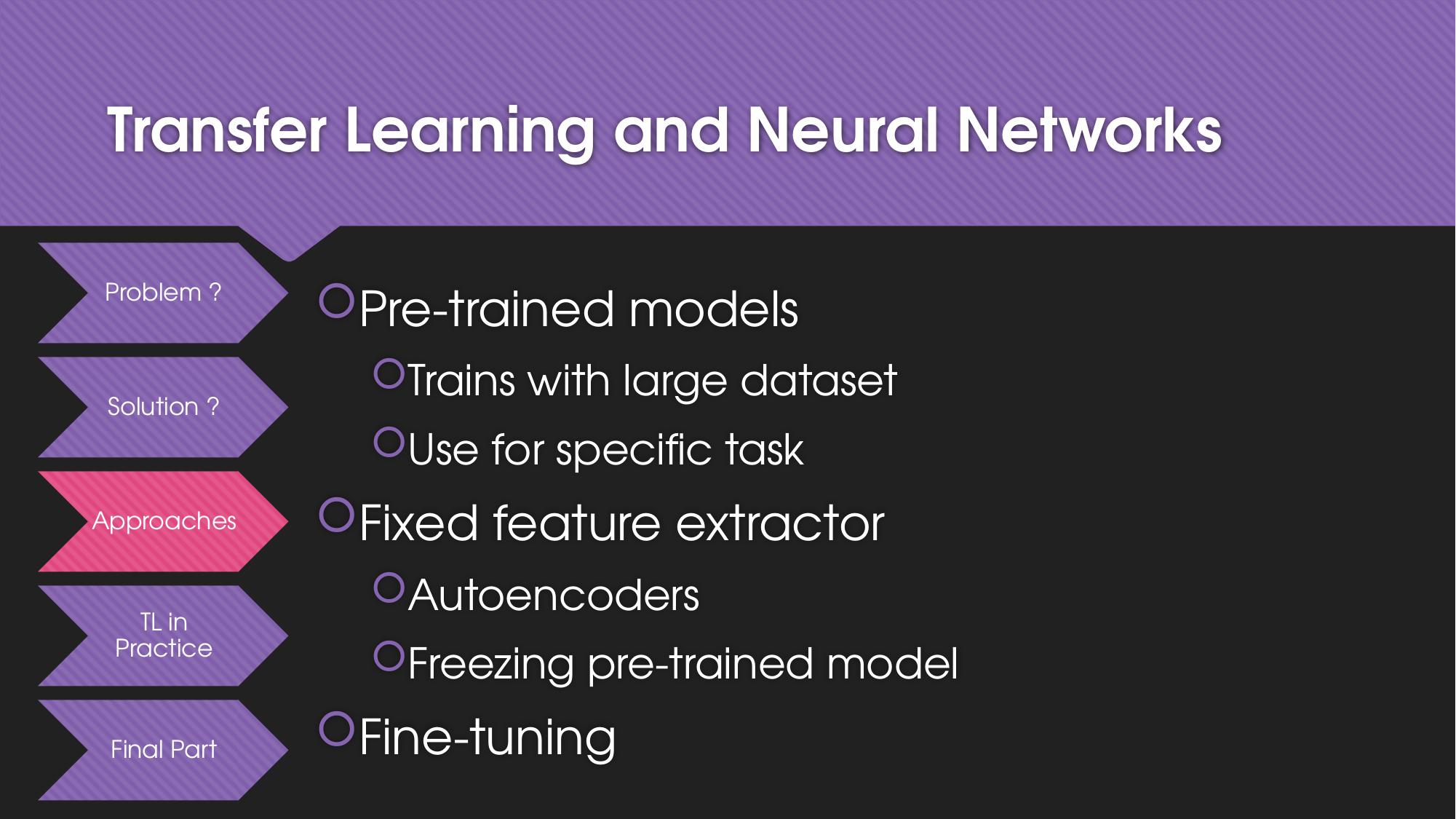

# Transfer Learning and Neural Networks
Problem ?
Solution ?
Approaches
TL in Practice
Final Part

Pre-trained models
Trains with large dataset
Use for specific task
Fixed feature extractor
Autoencoders
Freezing pre-trained model
Fine-tuning